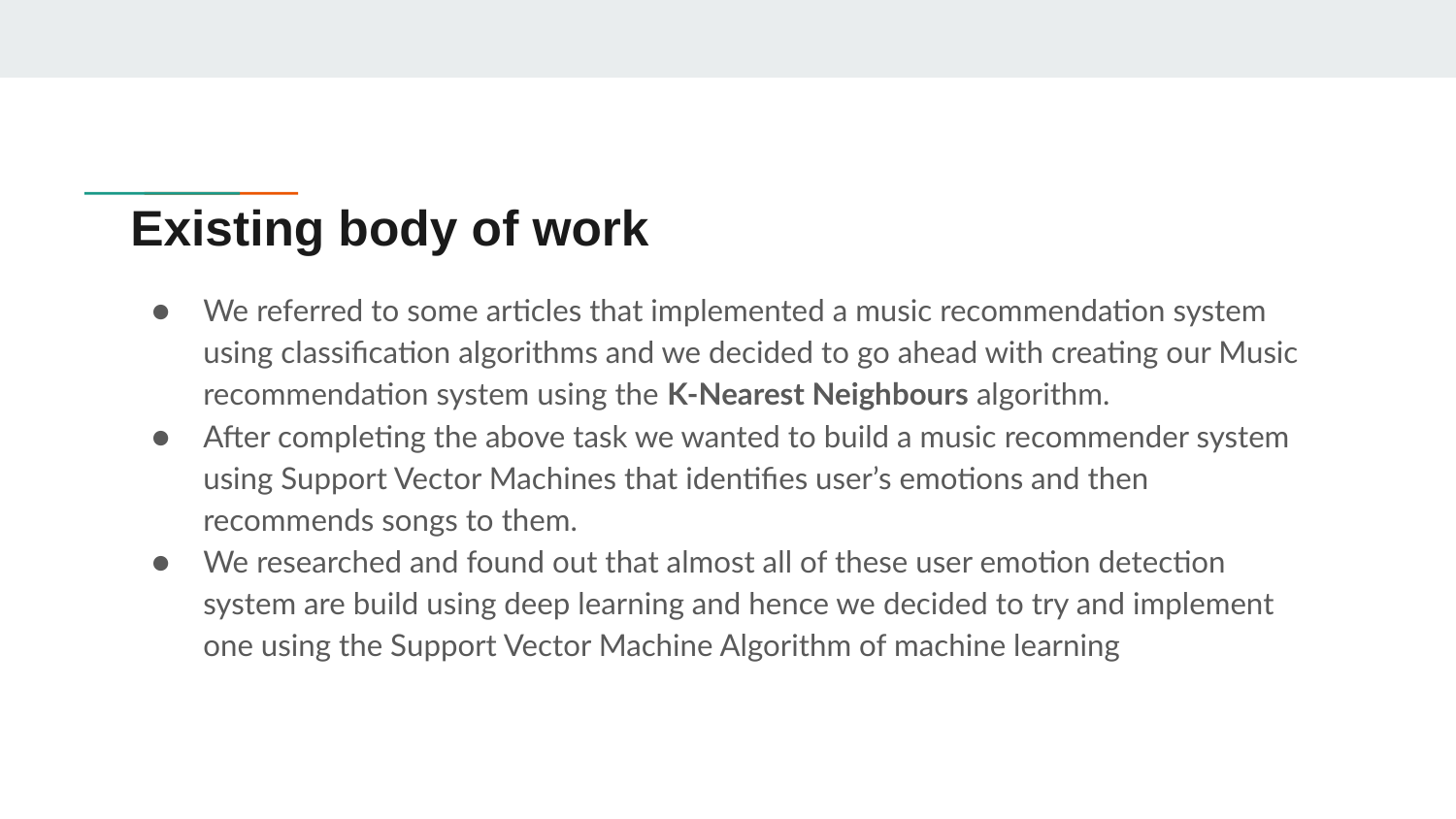

# Existing body of work
We referred to some articles that implemented a music recommendation system using classification algorithms and we decided to go ahead with creating our Music recommendation system using the K-Nearest Neighbours algorithm.
After completing the above task we wanted to build a music recommender system using Support Vector Machines that identifies user’s emotions and then recommends songs to them.
We researched and found out that almost all of these user emotion detection system are build using deep learning and hence we decided to try and implement one using the Support Vector Machine Algorithm of machine learning